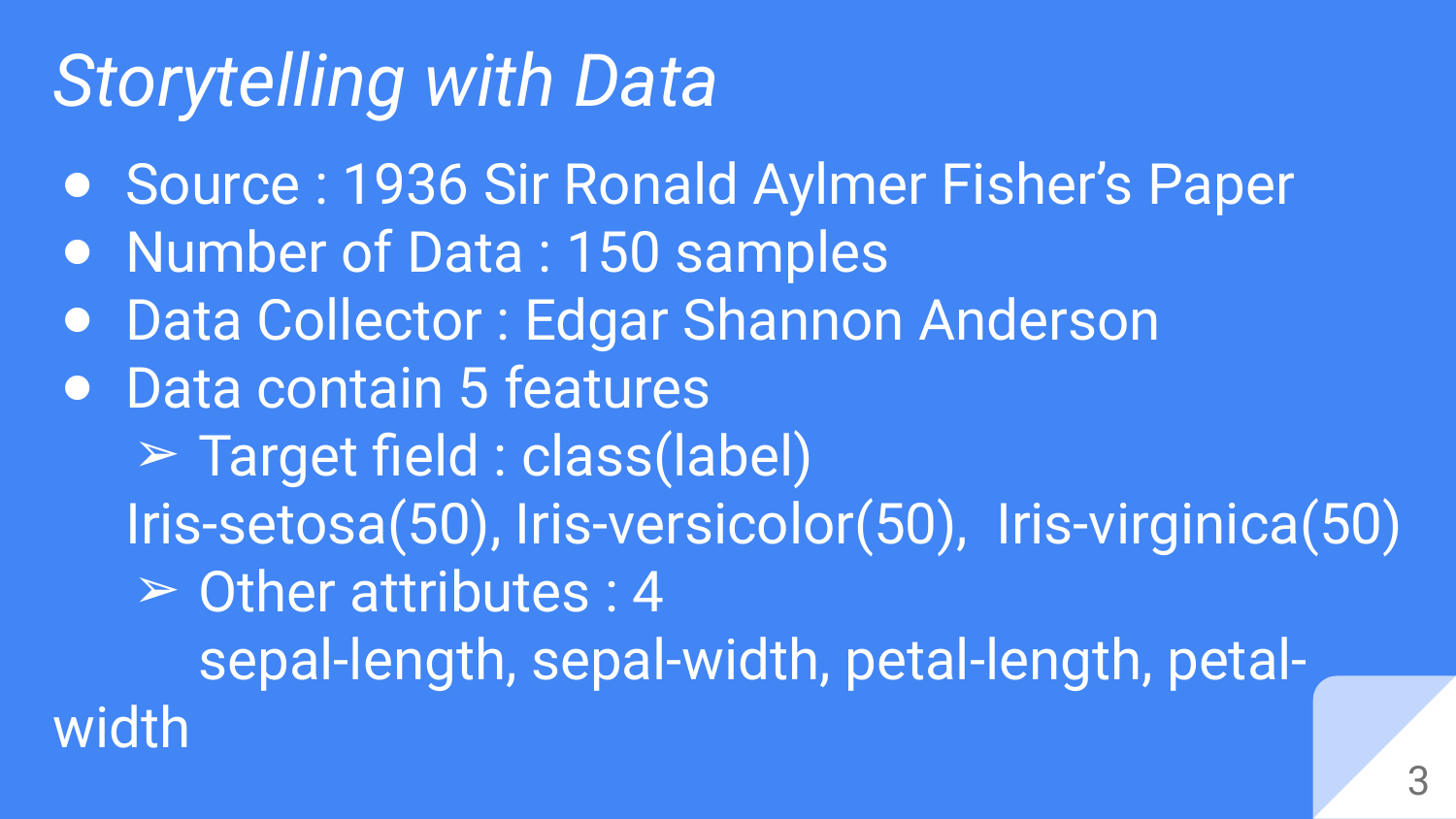

# Storytelling with Data
Source : 1936 Sir Ronald Aylmer Fisher’s Paper
Number of Data : 150 samples
Data Collector : Edgar Shannon Anderson
Data contain 5 features
Target field : class(label)
Iris-setosa(50), Iris-versicolor(50),  Iris-virginica(50)
Other attributes : 4
	sepal-length, sepal-width, petal-length, petal-width

3